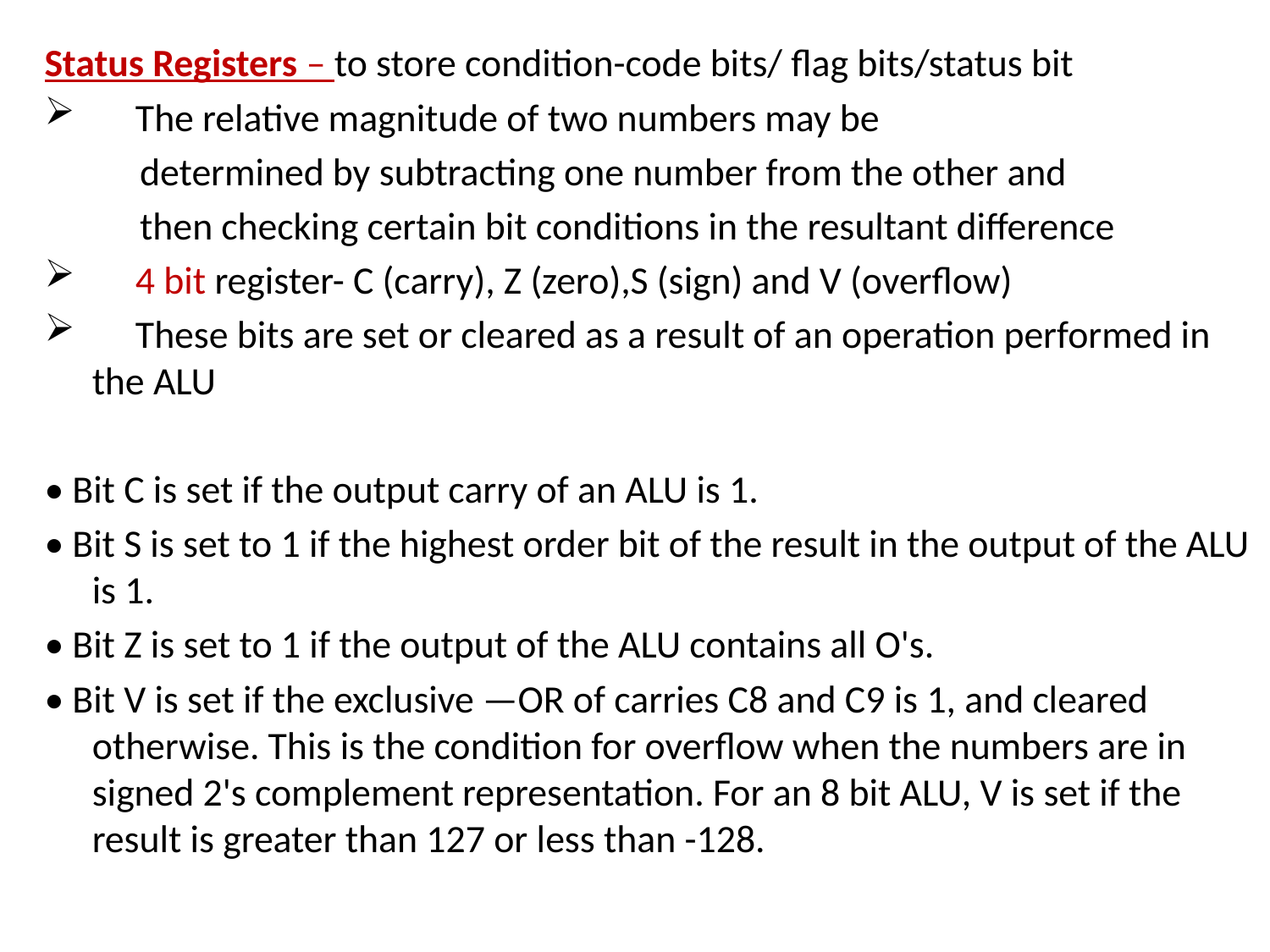

Status Registers – to store condition-code bits/ flag bits/status bit
     The relative magnitude of two numbers may be
           determined by subtracting one number from the other and
           then checking certain bit conditions in the resultant difference
     4 bit register- C (carry), Z (zero),S (sign) and V (overflow)
     These bits are set or cleared as a result of an operation performed in the ALU

• Bit C is set if the output carry of an ALU is 1.
• Bit S is set to 1 if the highest order bit of the result in the output of the ALU is 1.
• Bit Z is set to 1 if the output of the ALU contains all O's.
• Bit V is set if the exclusive —OR of carries C8 and C9 is 1, and cleared otherwise. This is the condition for overflow when the numbers are in signed 2's complement representation. For an 8 bit ALU, V is set if the result is greater than 127 or less than -128.